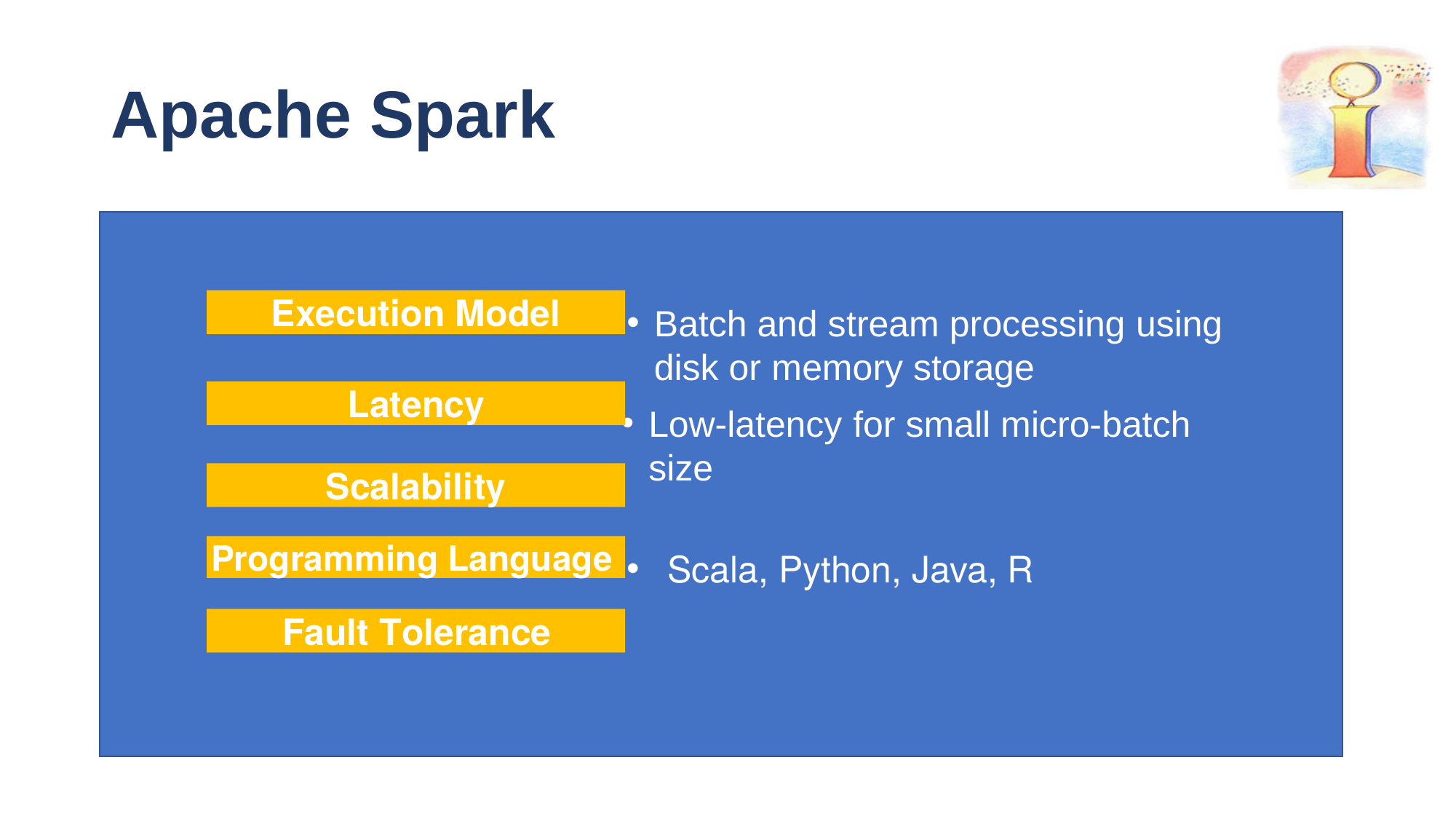

# Apache Spark

Batch and stream processing using disk or memory storage
Low-latency for small micro-batch size
Execution Model
Latency
Scalability
Programming Language
Scala, Python, Java, R
Fault Tolerance